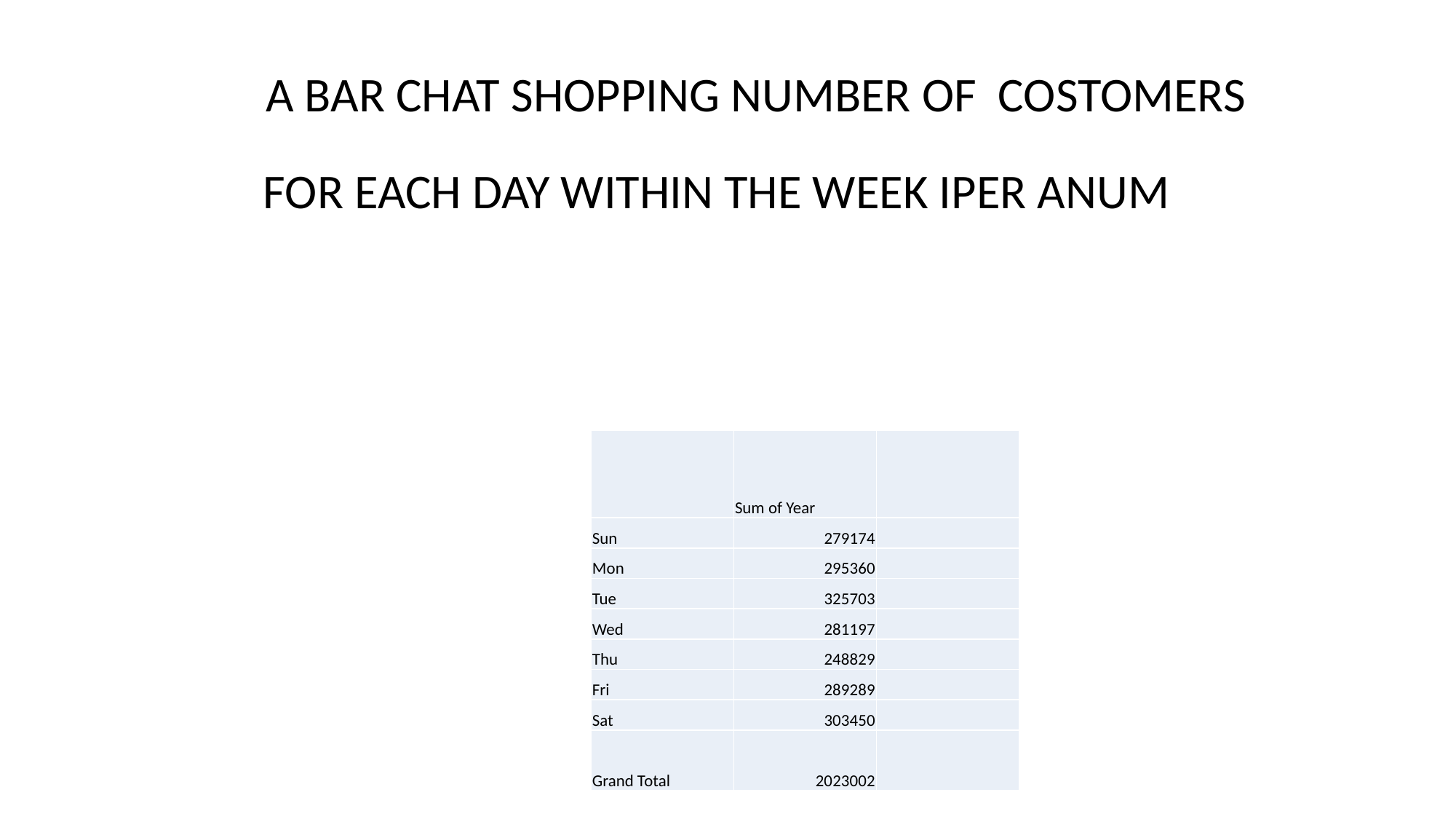

# A BAR CHAT SHOPPING NUMBER OF  COSTOMERS FOR EACH DAY WITHIN THE WEEK IPER ANUM

|  | Sum of Year |  |
| --- | --- | --- |
| Sun | 279174 |  |
| Mon | 295360 |  |
| Tue | 325703 |  |
| Wed | 281197 |  |
| Thu | 248829 |  |
| Fri | 289289 |  |
| Sat | 303450 |  |
| Grand Total | 2023002 |  |